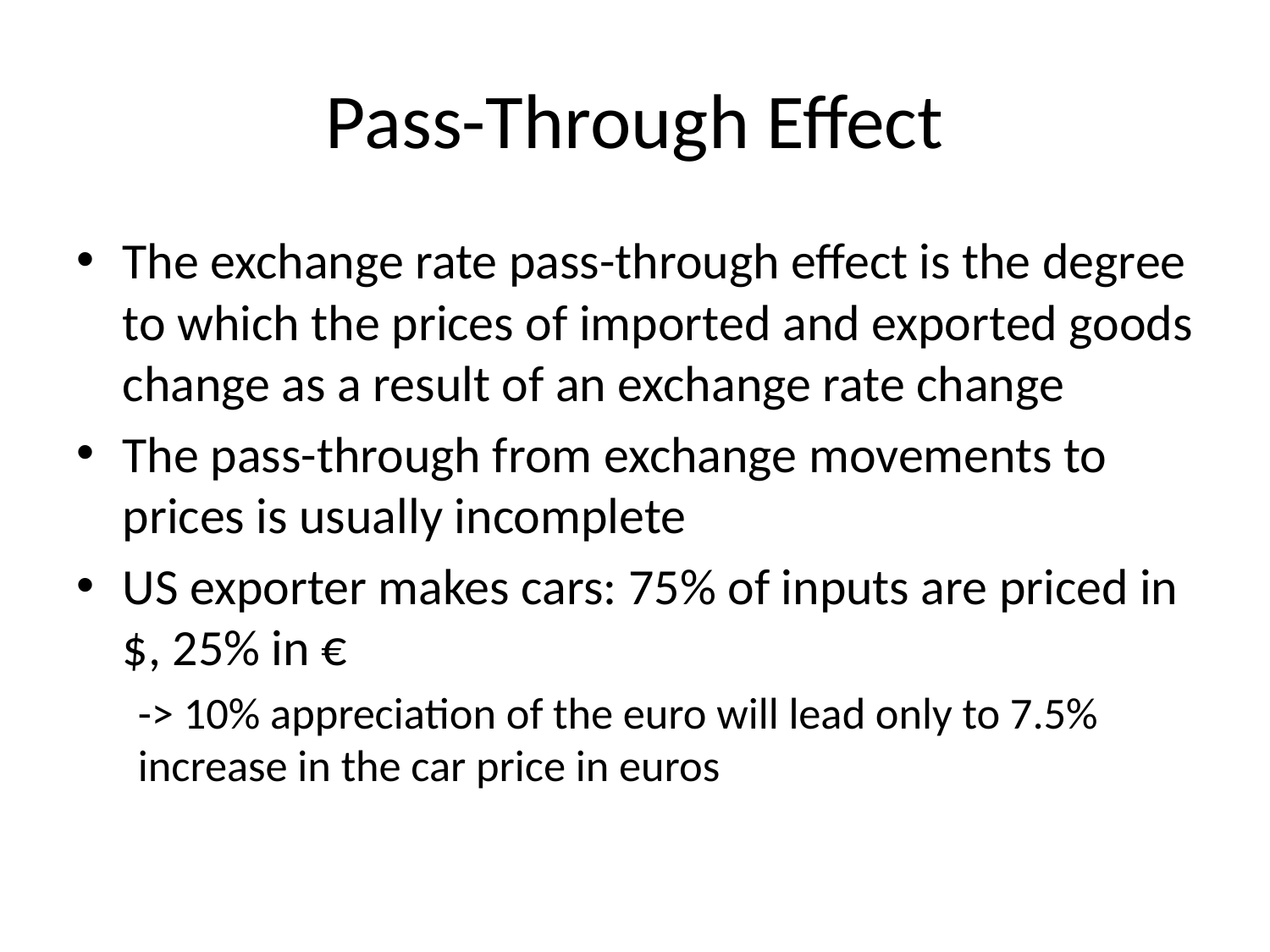

# Pass-Through Effect
The exchange rate pass-through effect is the degree to which the prices of imported and exported goods change as a result of an exchange rate change
The pass-through from exchange movements to prices is usually incomplete
US exporter makes cars: 75% of inputs are priced in $, 25% in €
-> 10% appreciation of the euro will lead only to 7.5% increase in the car price in euros